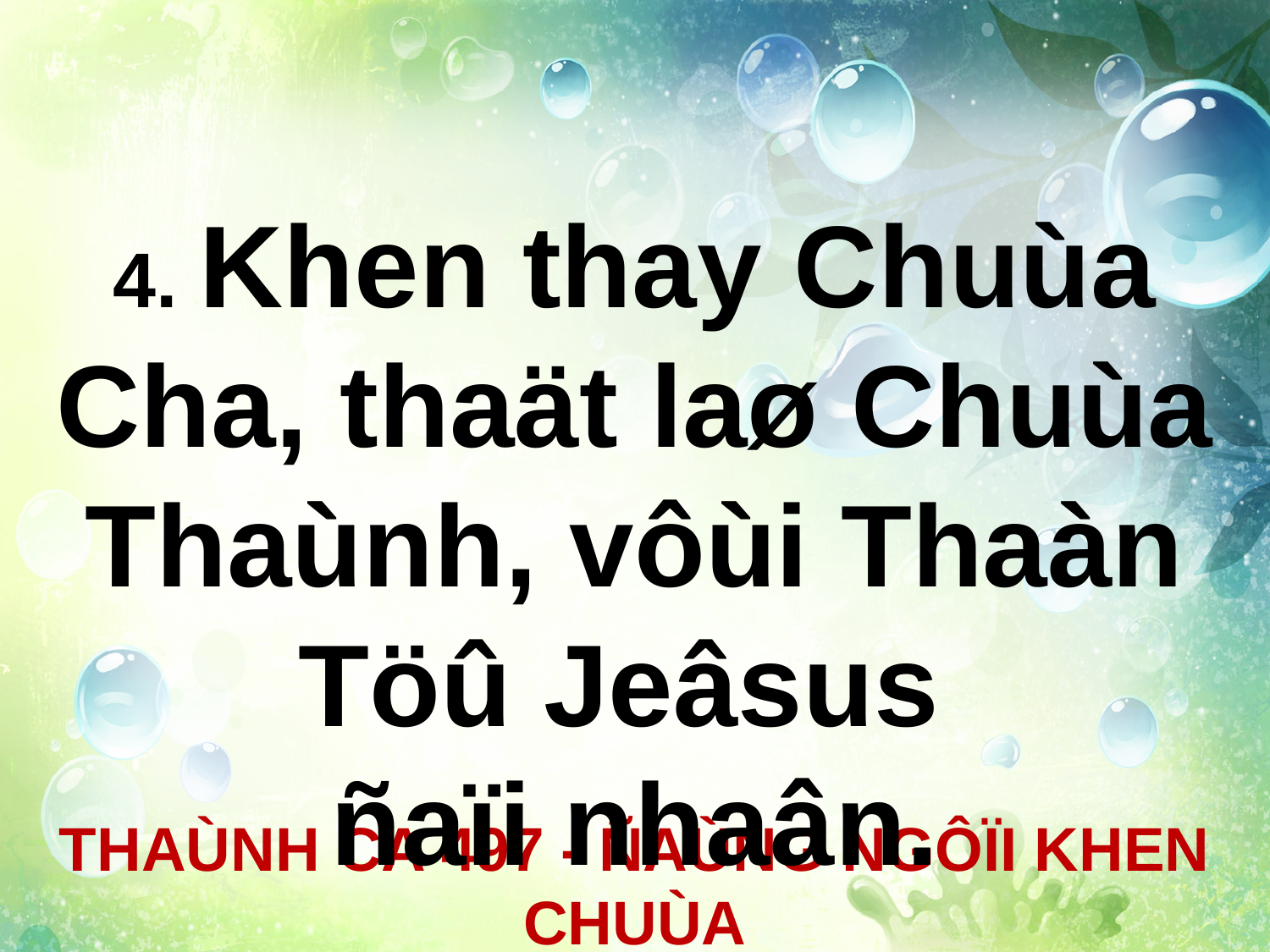

4. Khen thay Chuùa Cha, thaät laø Chuùa Thaùnh, vôùi Thaàn Töû Jeâsus
ñaïi nhaân.
THAÙNH CA 497 - ÑAÙNG NGÔÏI KHEN CHUÙA